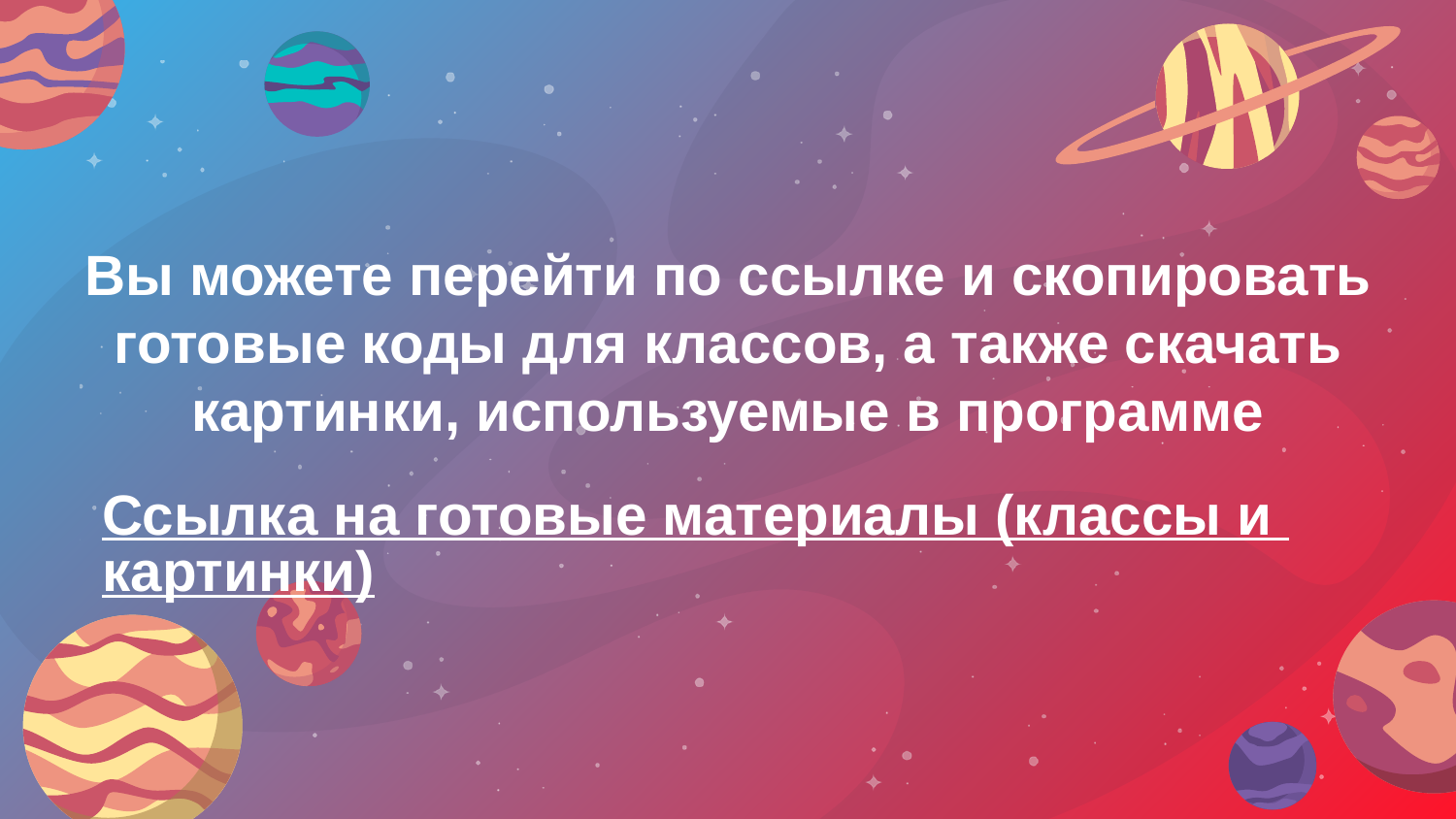

Вы можете перейти по ссылке и скопировать готовые коды для классов, а также скачать картинки, используемые в программе
# Ссылка на готовые материалы (классы и картинки)